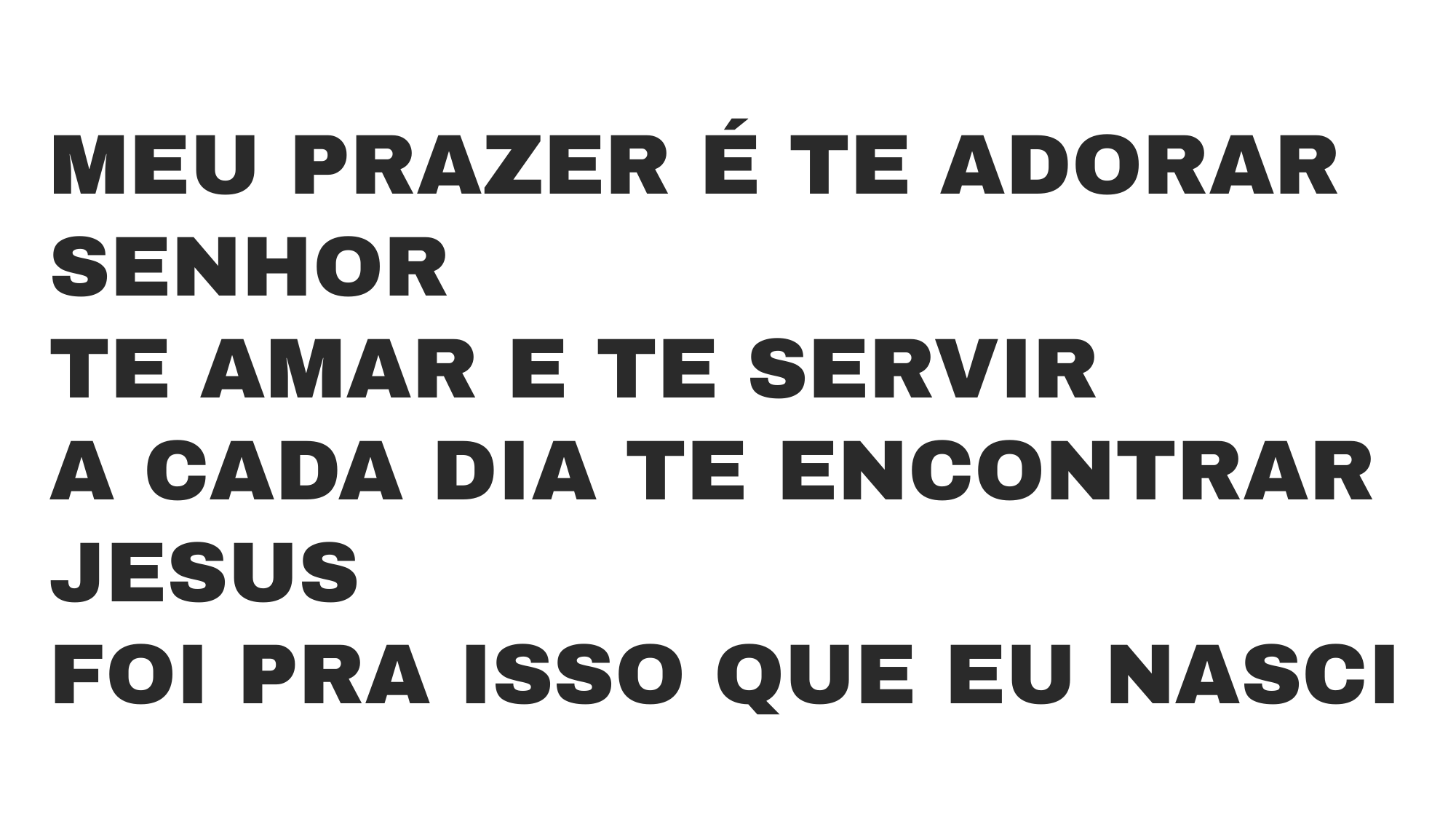

MEU PRAZER É TE ADORAR SENHOR
TE AMAR E TE SERVIR
A CADA DIA TE ENCONTRAR JESUS
FOI PRA ISSO QUE EU NASCI